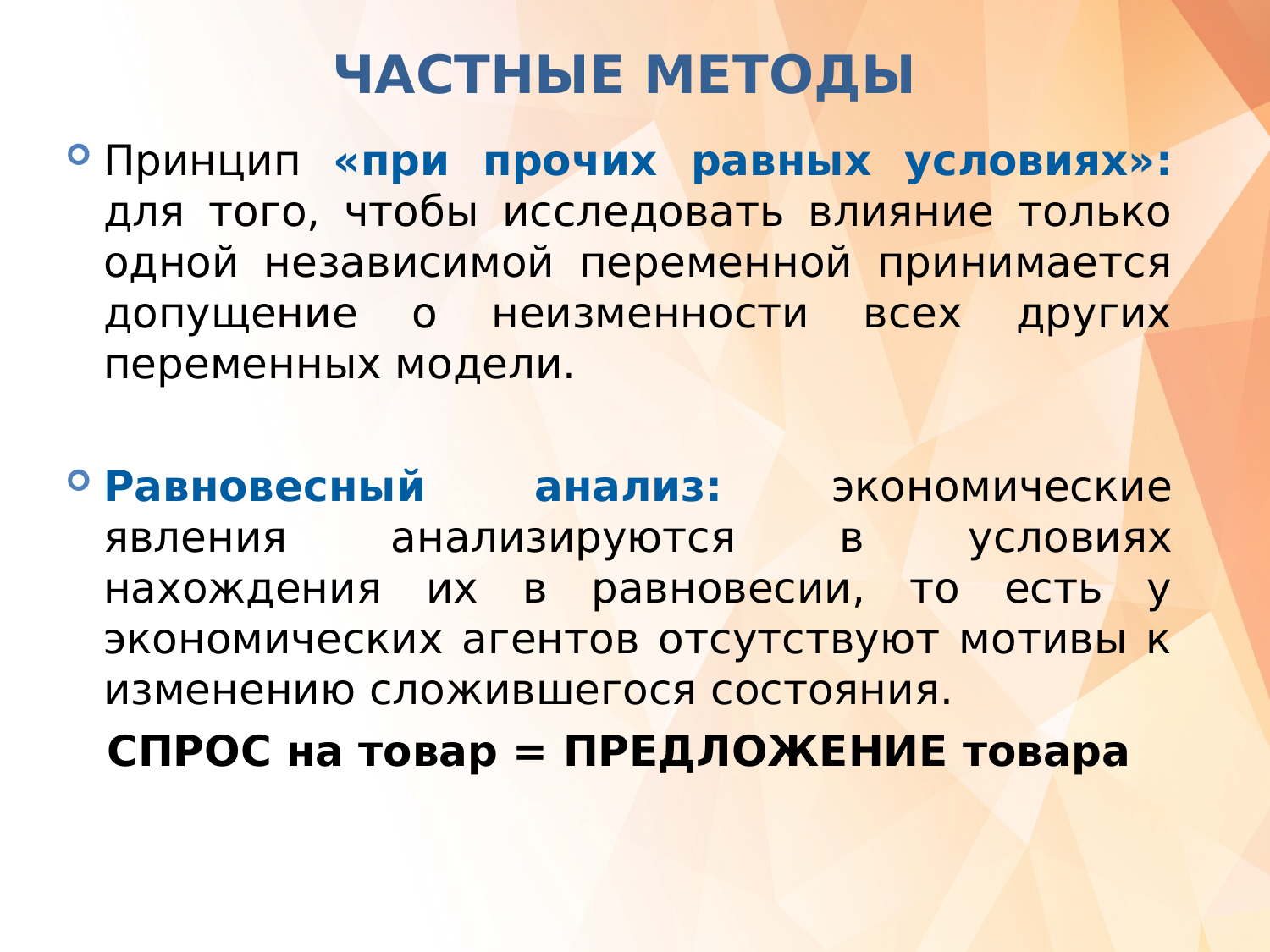

# Частные методы
Принцип «при прочих равных условиях»: для того, чтобы исследовать влияние только одной независимой переменной принимается допущение о неизменности всех других переменных модели.

Равновесный анализ: экономические явления анализируются в условиях нахождения их в равновесии, то есть у экономических агентов отсутствуют мотивы к изменению сложившегося состояния.
СПРОС на товар = ПРЕДЛОЖЕНИЕ товара